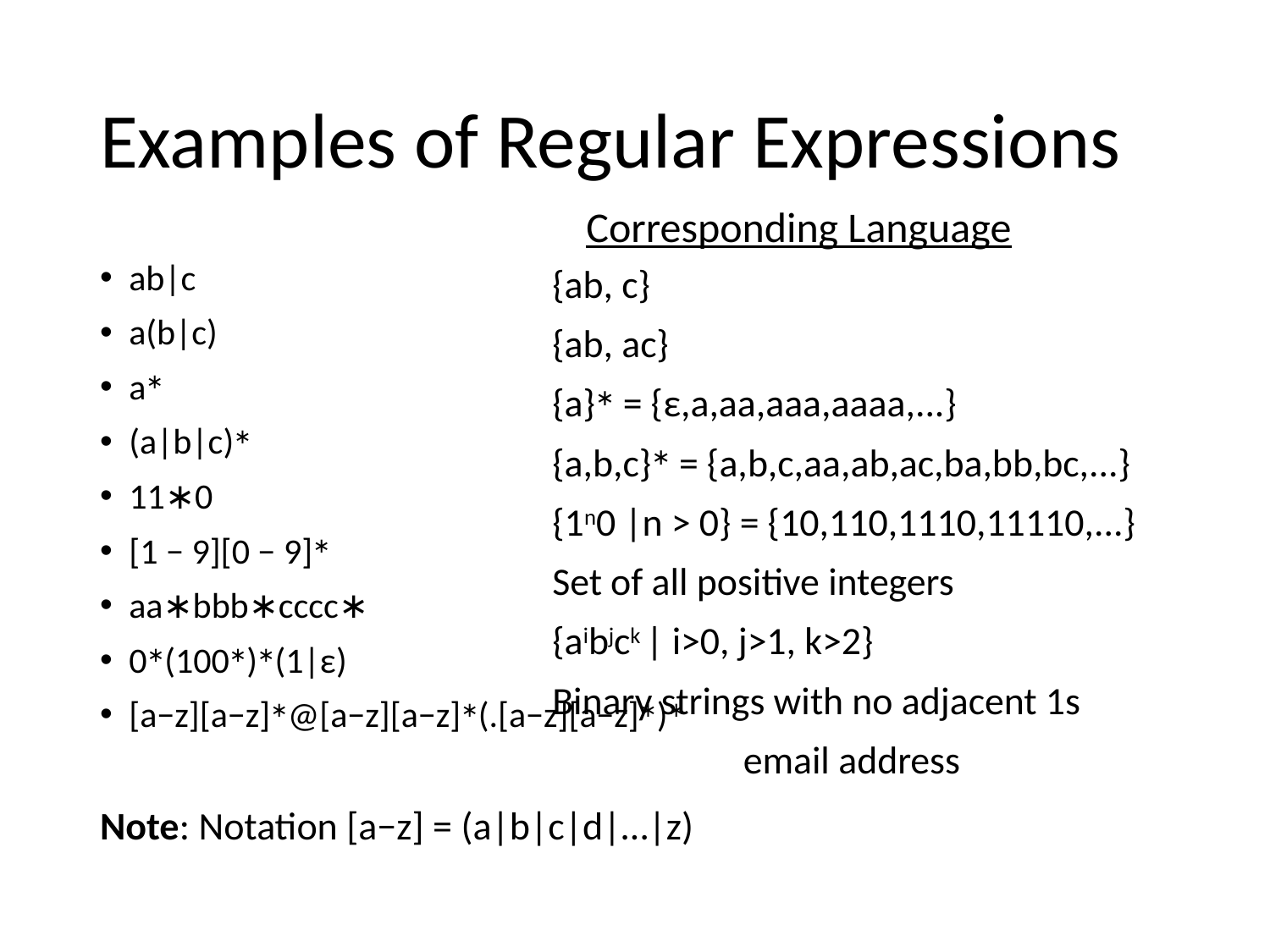

# Examples of Regular Expressions
Corresponding Language
ab|c
a(b|c)
a∗
(a|b|c)∗
11∗0
[1 − 9][0 − 9]∗
aa∗bbb∗cccc∗
0∗(100∗)∗(1|ε)
[a−z][a−z]∗@[a−z][a−z]∗(.[a−z][a−z]∗)∗

Note: Notation [a−z] = (a|b|c|d|…|z)

{ab, c}
{ab, ac}
{a}∗ = {ε,a,aa,aaa,aaaa,...}
{a,b,c}∗ = {a,b,c,aa,ab,ac,ba,bb,bc,...}
{1n0 |n > 0} = {10,110,1110,11110,...}
Set of all positive integers
{aibjck | i>0, j>1, k>2}
Binary strings with no adjacent 1s
                      email address